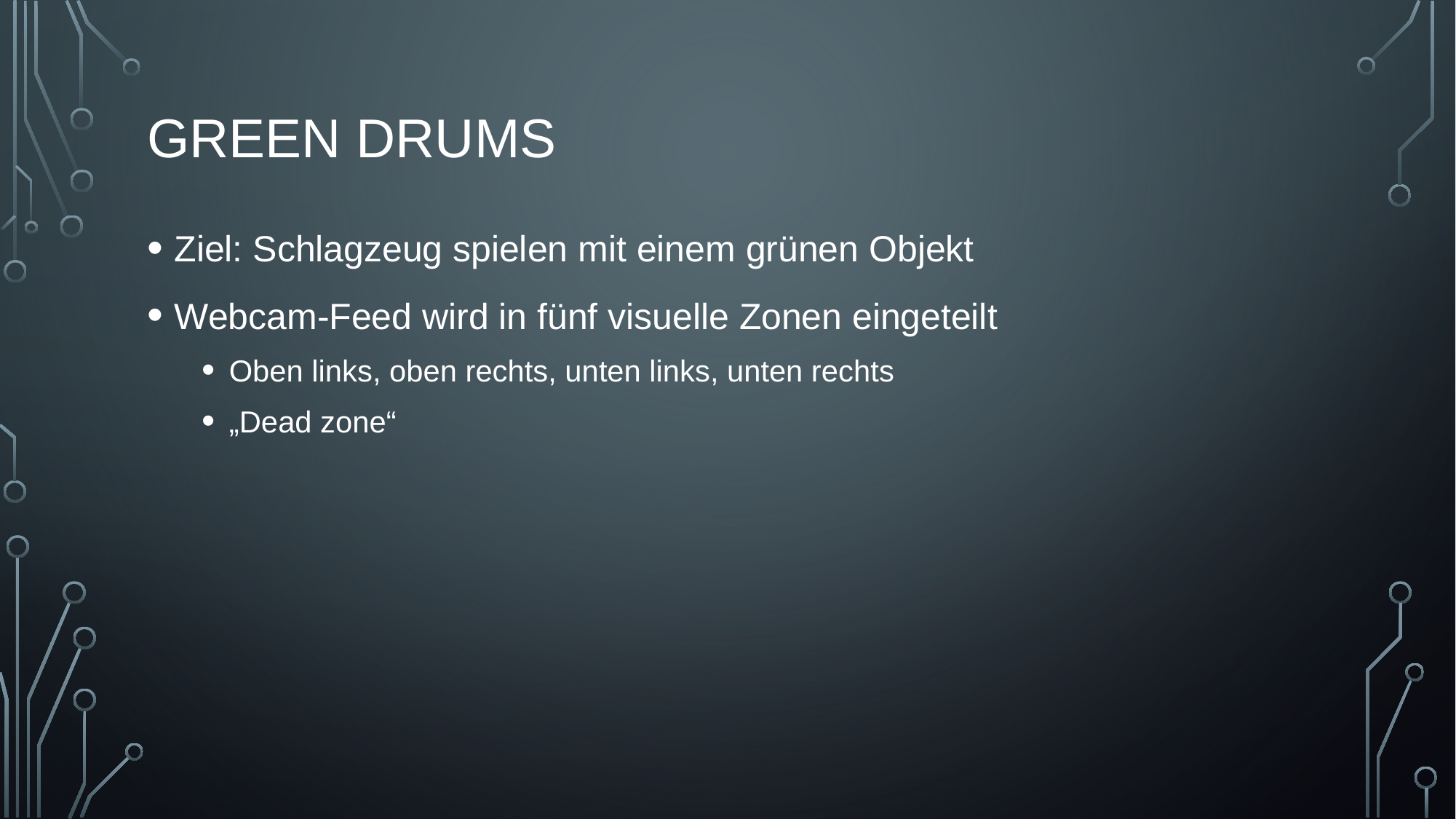

# Green Drums
Ziel: Schlagzeug spielen mit einem grünen Objekt
Webcam-Feed wird in fünf visuelle Zonen eingeteilt
Oben links, oben rechts, unten links, unten rechts
„Dead zone“